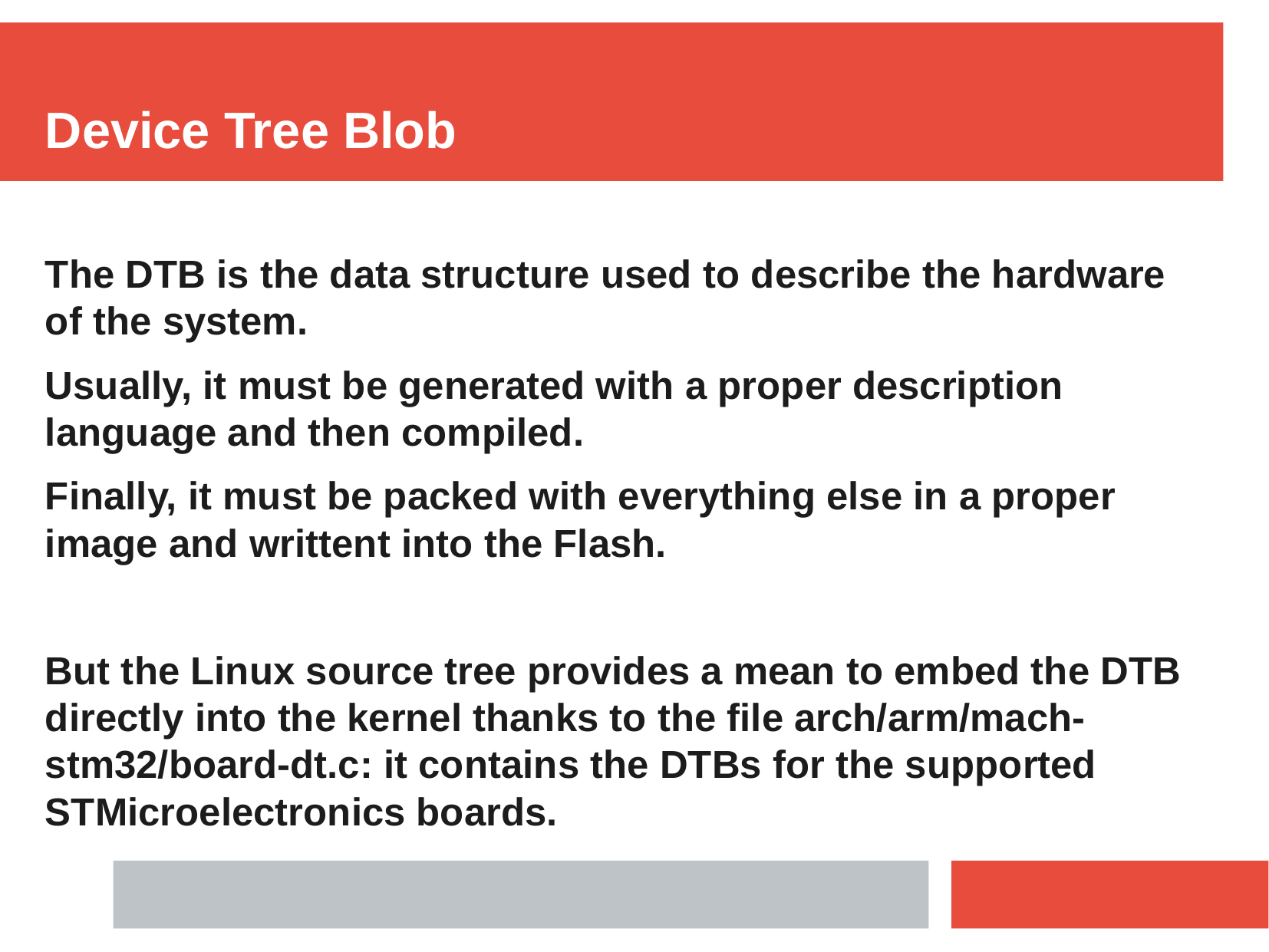

Device Tree Blob
The DTB is the data structure used to describe the hardware of the system.
Usually, it must be generated with a proper description language and then compiled.
Finally, it must be packed with everything else in a proper image and writtent into the Flash.

But the Linux source tree provides a mean to embed the DTB directly into the kernel thanks to the file arch/arm/mach-stm32/board-dt.c: it contains the DTBs for the supported STMicroelectronics boards.